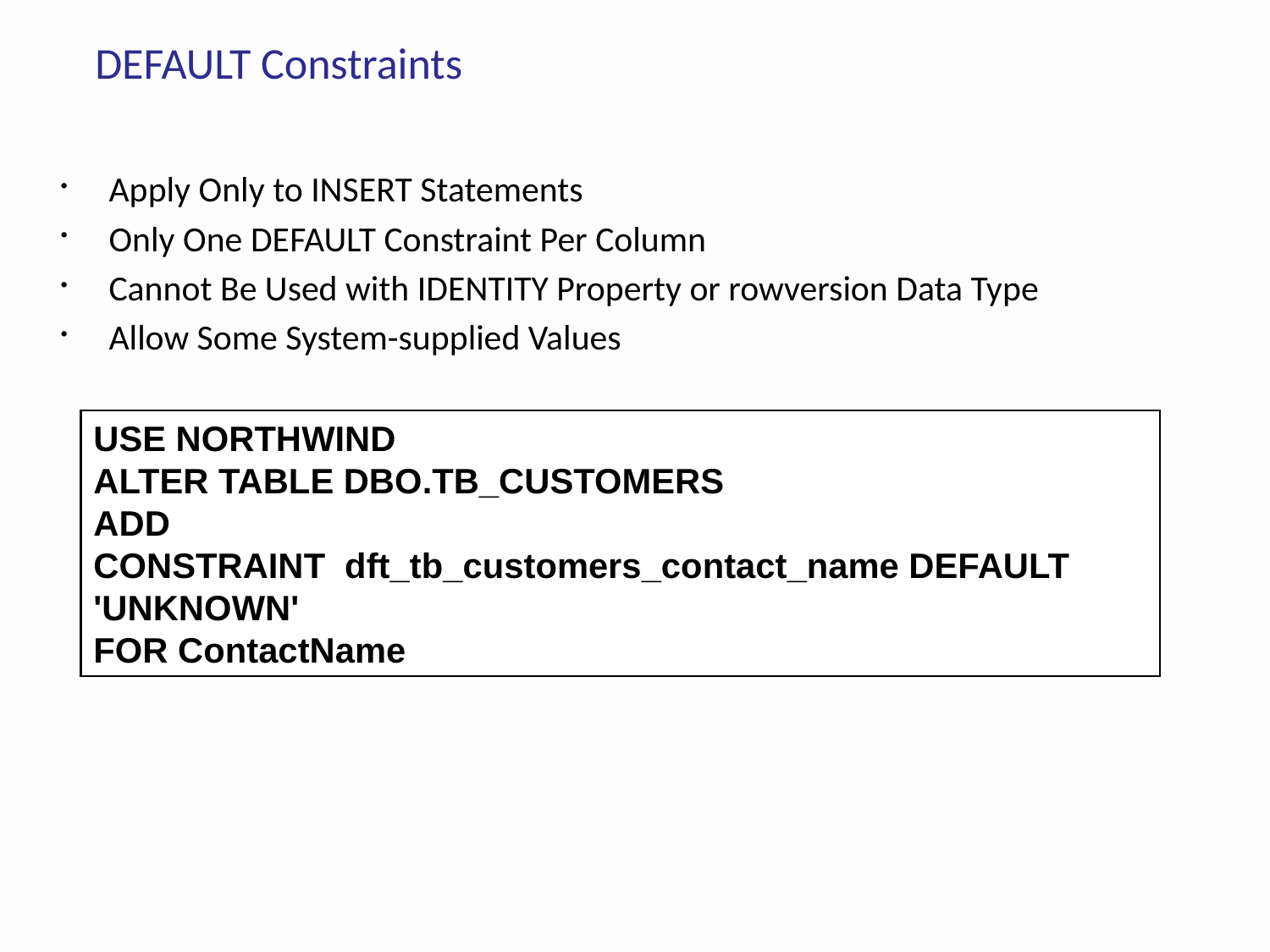

# DEFAULT Constraints

Apply Only to INSERT Statements
Only One DEFAULT Constraint Per Column
Cannot Be Used with IDENTITY Property or rowversion Data Type
Allow Some System-supplied Values

USE NORTHWIND
ALTER TABLE DBO.TB_CUSTOMERS
ADD
CONSTRAINT  dft_tb_customers_contact_name DEFAULT 'UNKNOWN'
FOR ContactName